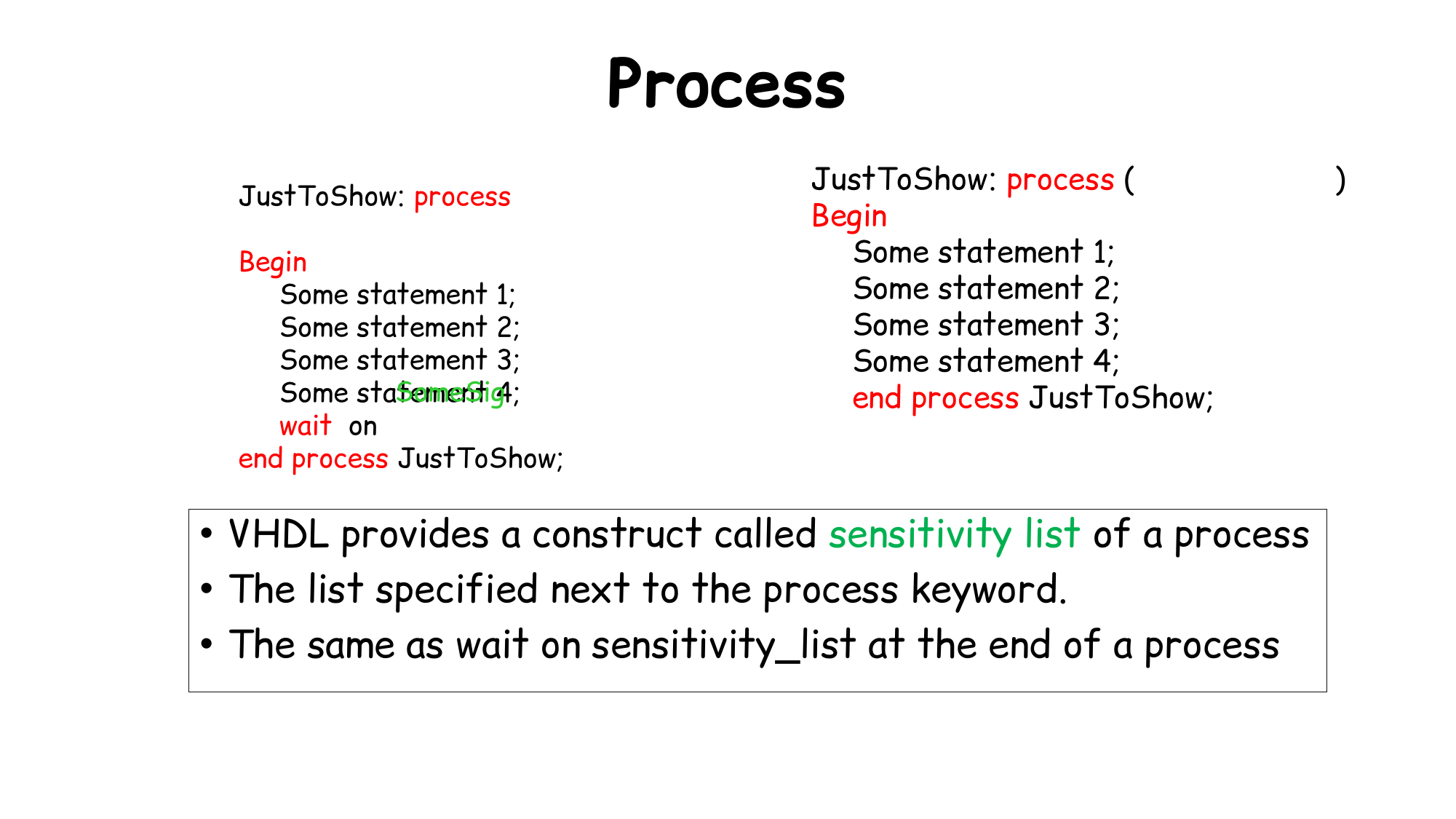

Process
JustToShow: process (                      )
Begin
	Some statement 1;
	Some statement 2;
	Some statement 3;
	Some statement 4;
	end process JustToShow;

JustToShow: process
Begin
	Some statement 1;
	Some statement 2;
	Some statement 3;
	Some statement 4;
	wait  on
end process JustToShow;

SomeSig
VHDL provides a construct called sensitivity list of a process
The list specified next to the process keyword.
The same as wait on sensitivity_list at the end of a process

9